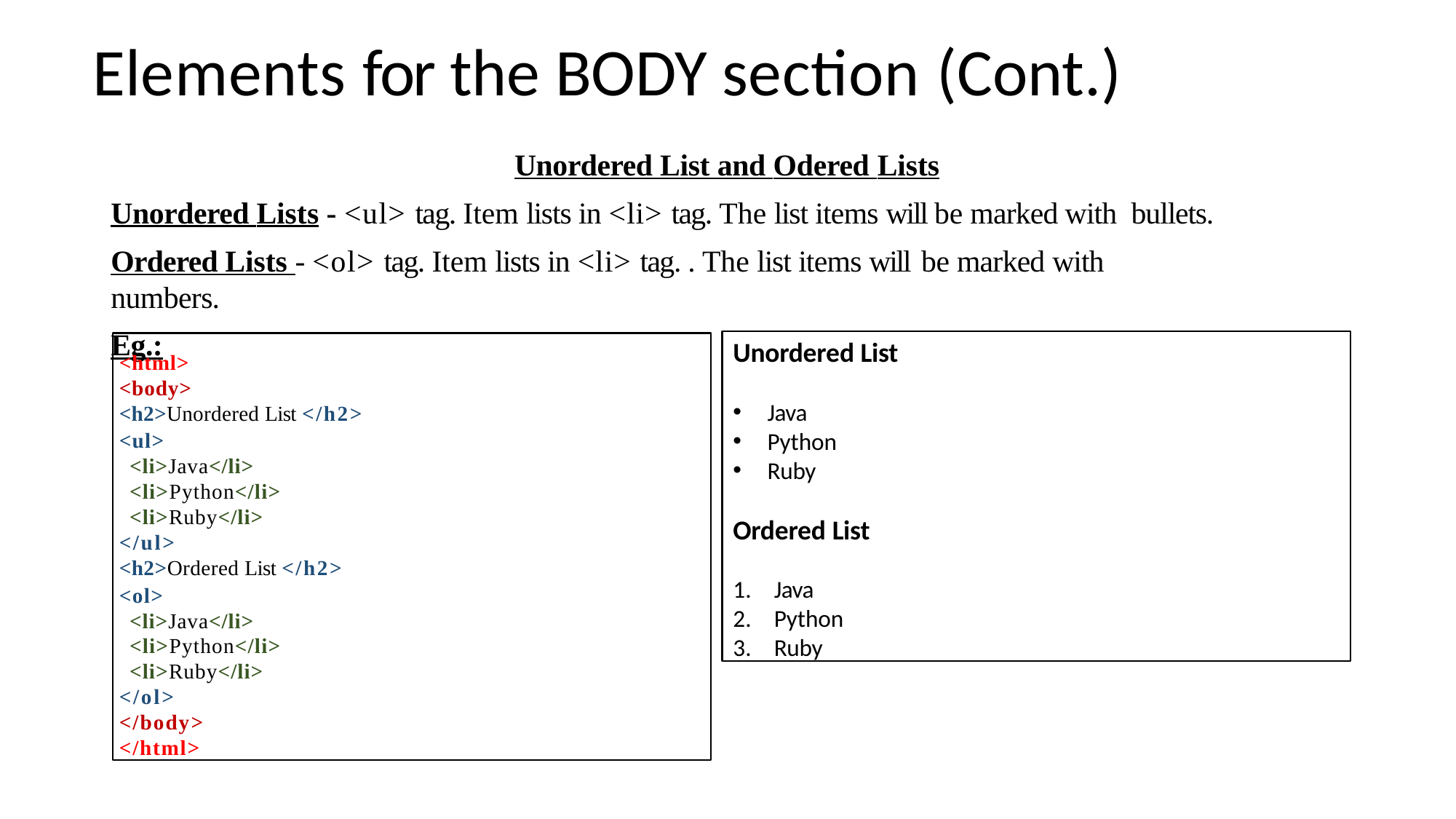

# Elements for the BODY section (Cont.)
Unordered List and Odered Lists
Unordered Lists - <ul> tag. Item lists in <li> tag. The list items will be marked with bullets.
Ordered Lists - <ol> tag. Item lists in <li> tag. . The list items will be marked with numbers.
Eg.:
Unordered List

Java
Python
Ruby

Ordered List

Java
Python
Ruby
<html>
<body>
<h2>Unordered List </h2>
<ul>
<li>Java</li>
<li>Python</li>
<li>Ruby</li>
</ul>
<h2>Ordered List </h2>
<ol>
<li>Java</li>
<li>Python</li>
<li>Ruby</li>
</ol>
</body>
</html>